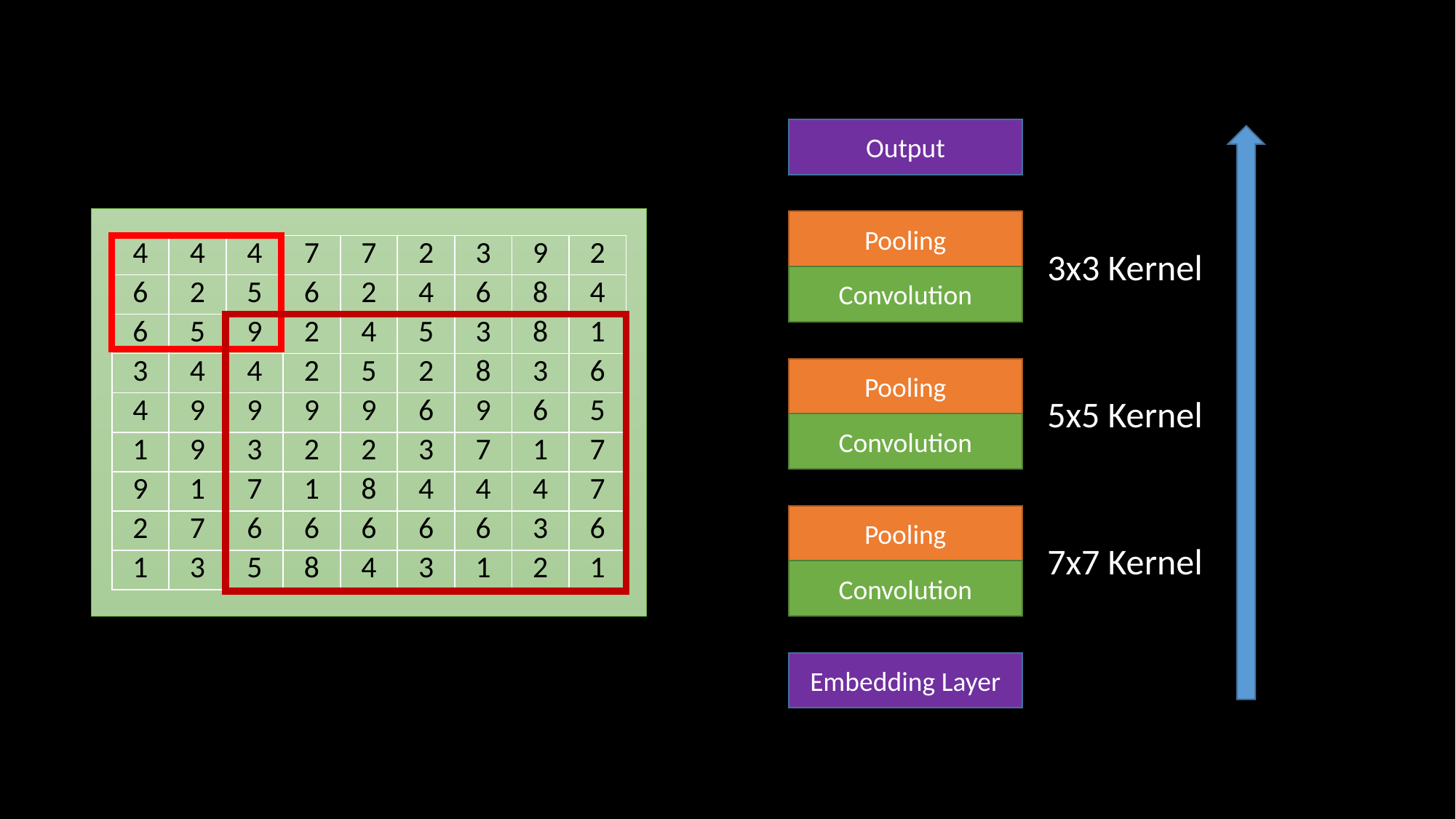

Output

Pooling
| 4 | 4 | 4 | 7 | 7 | 2 | 3 | 9 | 2 |
| --- | --- | --- | --- | --- | --- | --- | --- | --- |
| 6 | 2 | 5 | 6 | 2 | 4 | 6 | 8 | 4 |
| 6 | 5 | 9 | 2 | 4 | 5 | 3 | 8 | 1 |
| 3 | 4 | 4 | 2 | 5 | 2 | 8 | 3 | 6 |
| 4 | 9 | 9 | 9 | 9 | 6 | 9 | 6 | 5 |
| 1 | 9 | 3 | 2 | 2 | 3 | 7 | 1 | 7 |
| 9 | 1 | 7 | 1 | 8 | 4 | 4 | 4 | 7 |
| 2 | 7 | 6 | 6 | 6 | 6 | 6 | 3 | 6 |
| 1 | 3 | 5 | 8 | 4 | 3 | 1 | 2 | 1 |

3x3 Kernel
Convolution

Pooling
5x5 Kernel
Convolution
Pooling
7x7 Kernel
Convolution
Embedding Layer